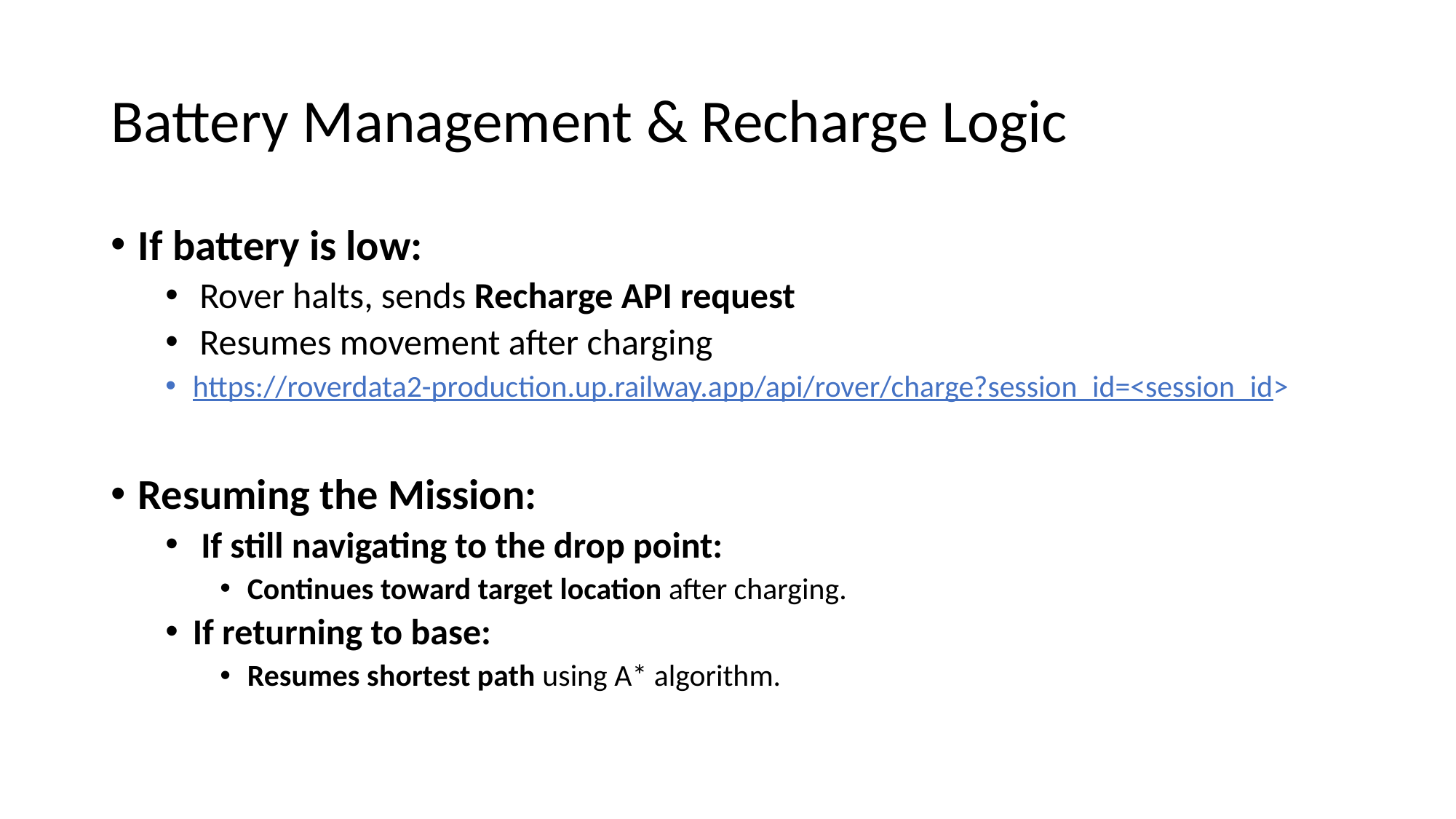

# Battery Management & Recharge Logic
If battery is low:
Rover halts, sends Recharge API request
Resumes movement after charging
https://roverdata2-production.up.railway.app/api/rover/charge?session_id=<session_id>

Resuming the Mission:
 If still navigating to the drop point:
Continues toward target location after charging.
If returning to base:
Resumes shortest path using A* algorithm.